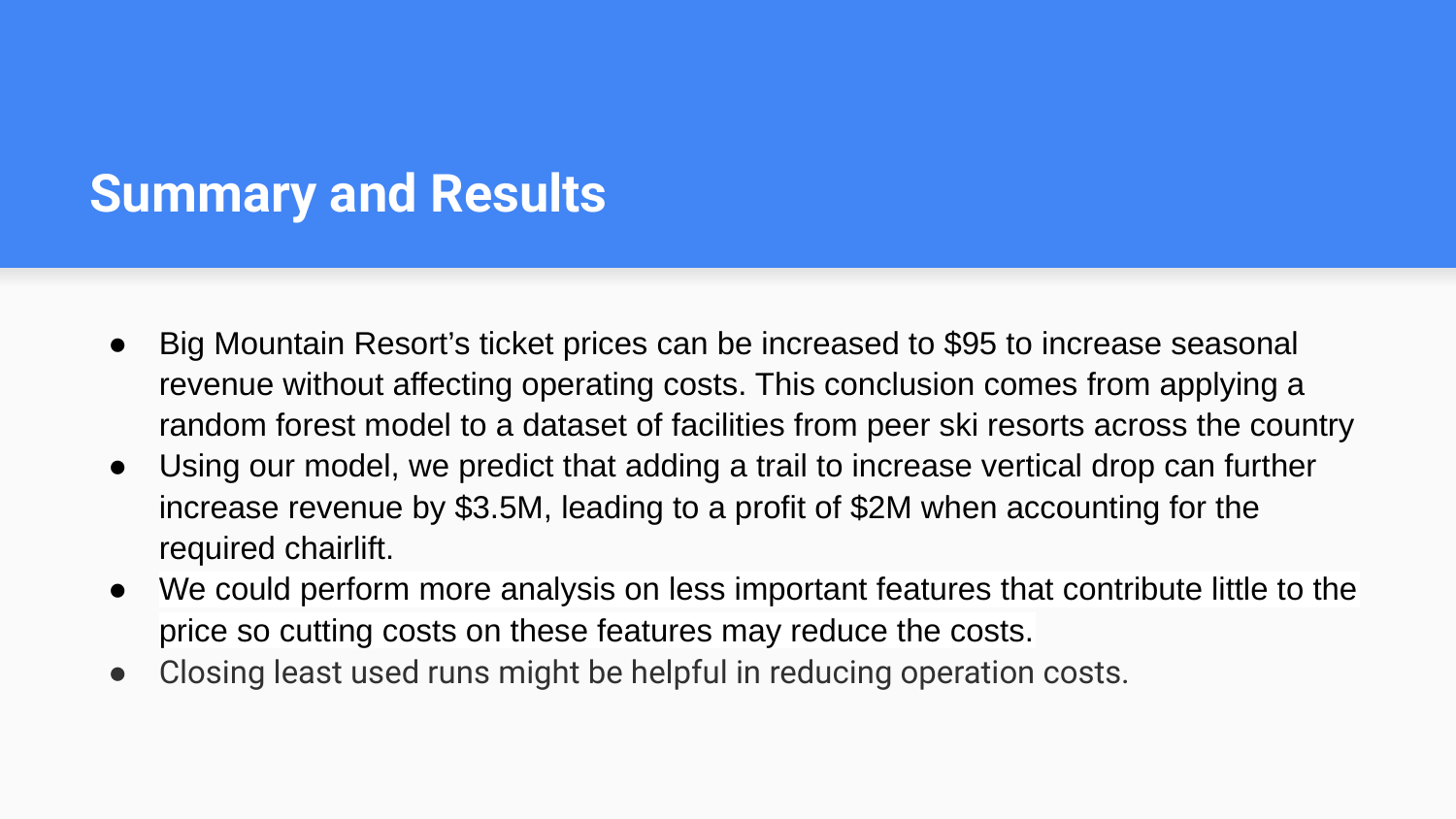

# Summary and Results
Big Mountain Resort’s ticket prices can be increased to $95 to increase seasonal revenue without affecting operating costs. This conclusion comes from applying a random forest model to a dataset of facilities from peer ski resorts across the country
Using our model, we predict that adding a trail to increase vertical drop can further increase revenue by $3.5M, leading to a profit of $2M when accounting for the required chairlift.
We could perform more analysis on less important features that contribute little to the price so cutting costs on these features may reduce the costs.
Closing least used runs might be helpful in reducing operation costs.